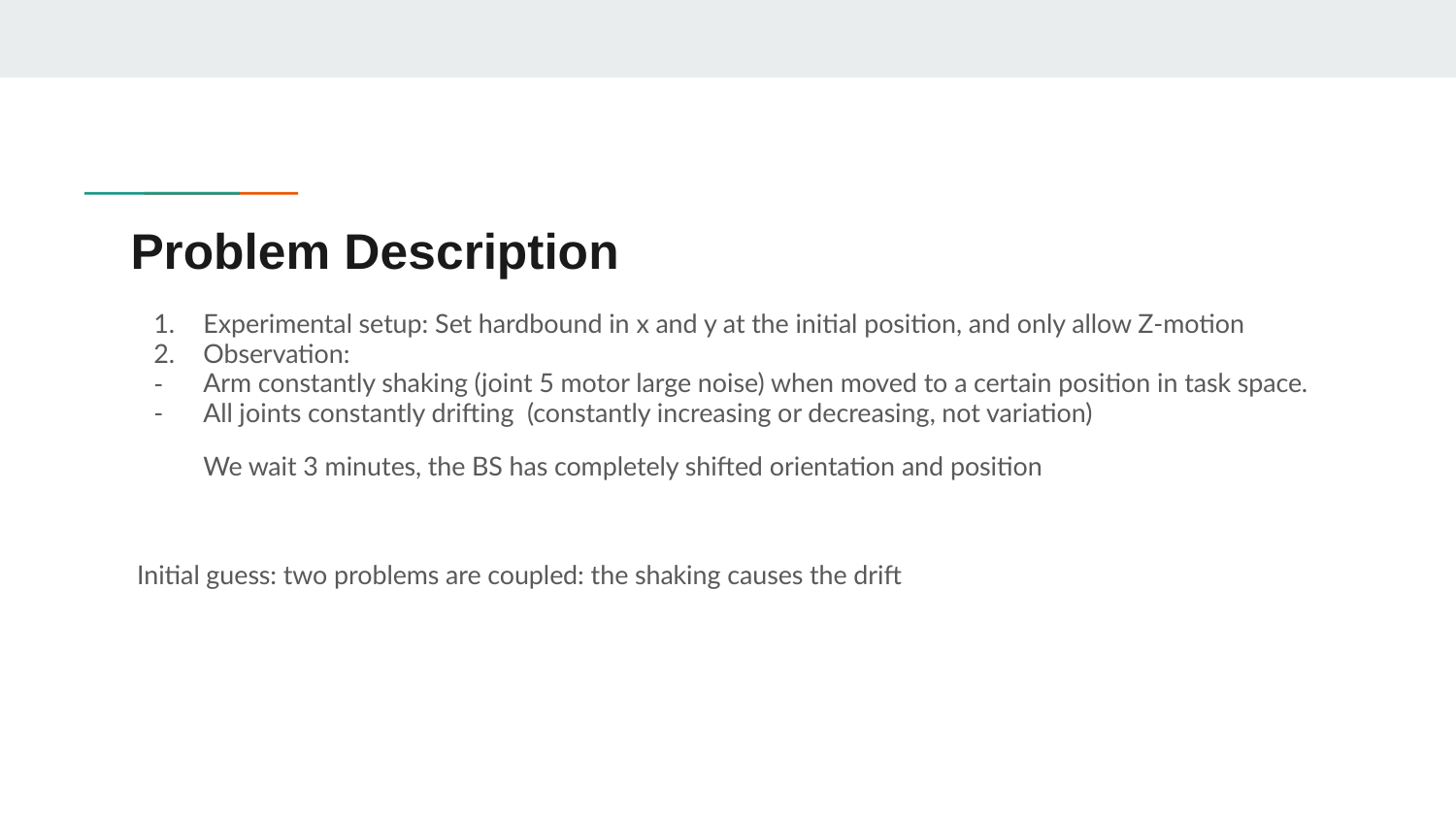

# Problem Description
Experimental setup: Set hardbound in x and y at the initial position, and only allow Z-motion
Observation:
Arm constantly shaking (joint 5 motor large noise) when moved to a certain position in task space.
All joints constantly drifting  (constantly increasing or decreasing, not variation)
We wait 3 minutes, the BS has completely shifted orientation and position

 Initial guess: two problems are coupled: the shaking causes the drift